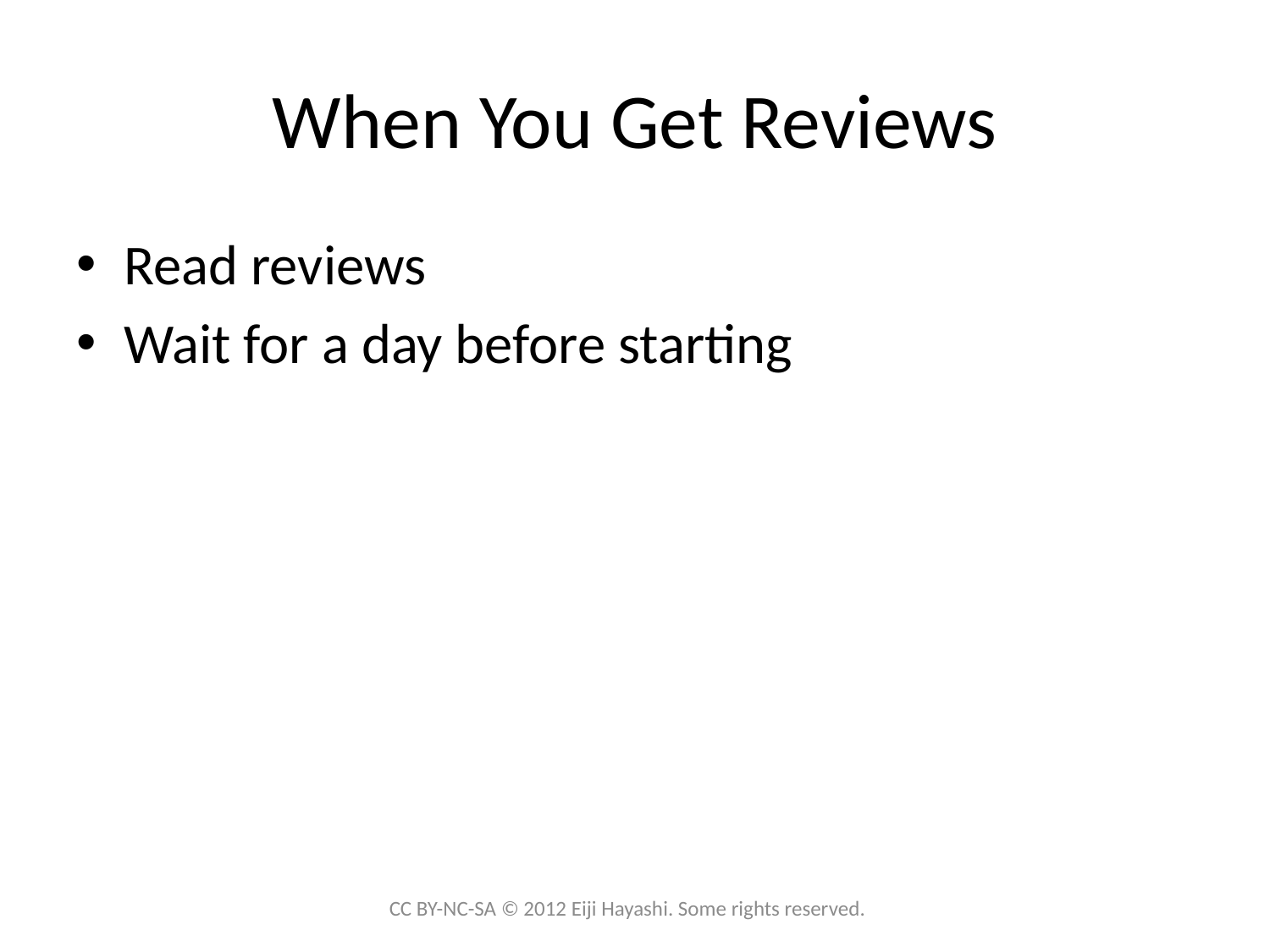

# When You Get Reviews
Read reviews
Wait for a day before starting
CC BY-NC-SA © 2012 Eiji Hayashi. Some rights reserved.